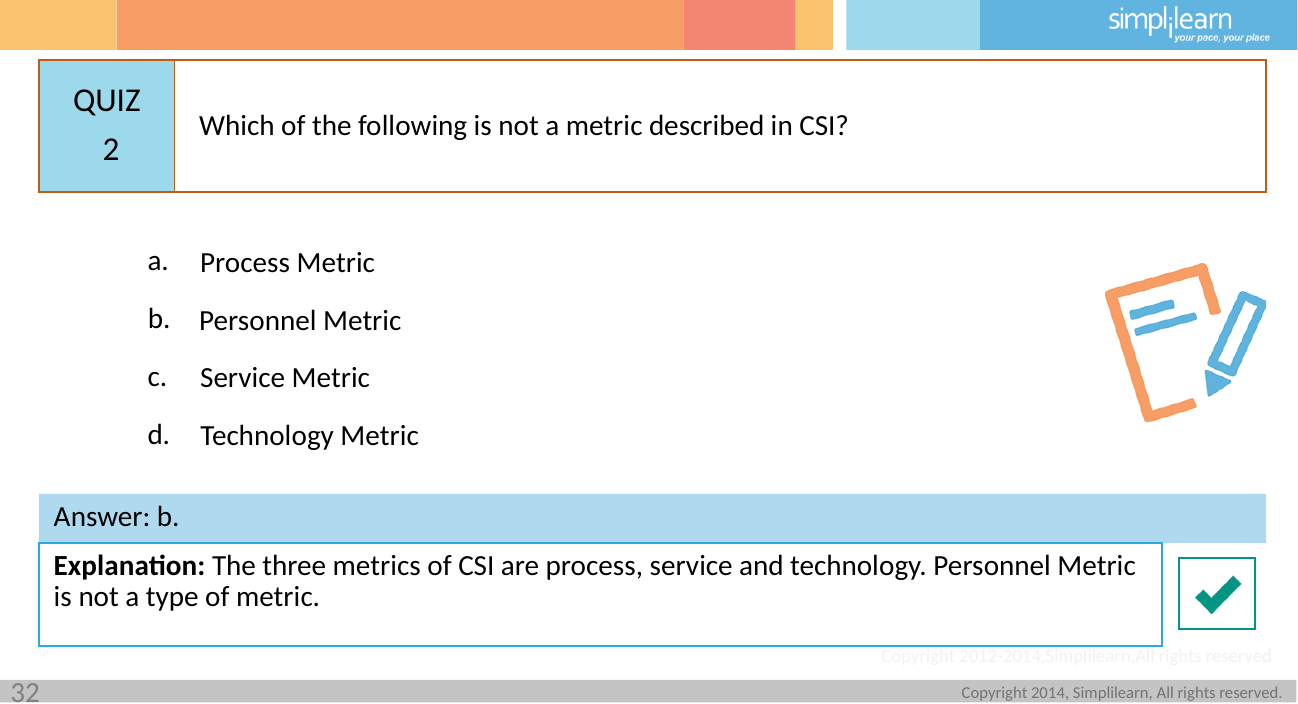

Which of the following is not a metric described in CSI?
2
Process Metric

Personnel Metric

Service Metric

Technology Metric

Answer: b.
Explanation: The three metrics of CSI are process, service and technology. Personnel Metric is not a type of metric.